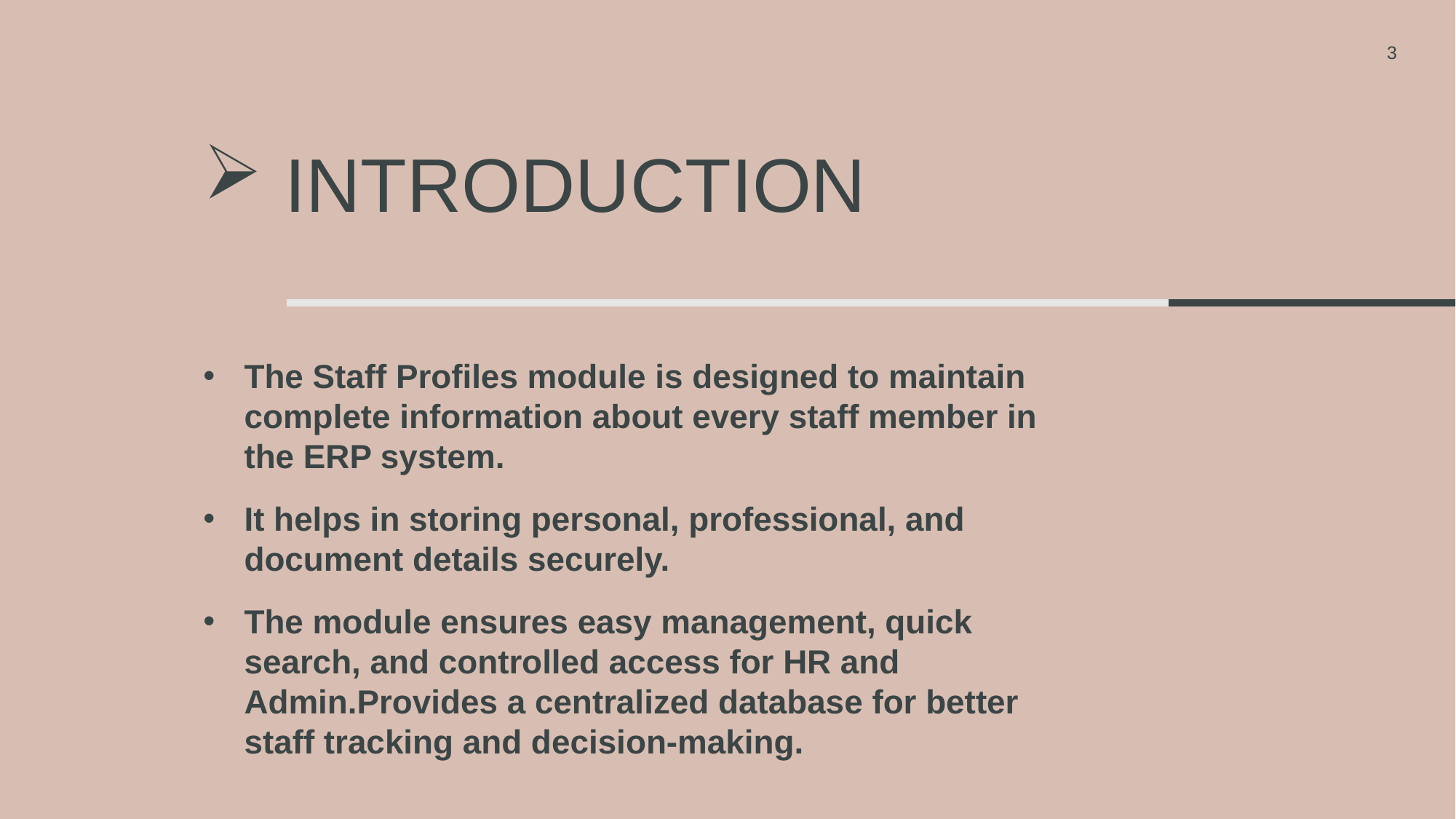

3
# Introduction
The Staff Profiles module is designed to maintain complete information about every staff member in the ERP system.
It helps in storing personal, professional, and document details securely.
The module ensures easy management, quick search, and controlled access for HR and Admin.Provides a centralized database for better staff tracking and decision-making.